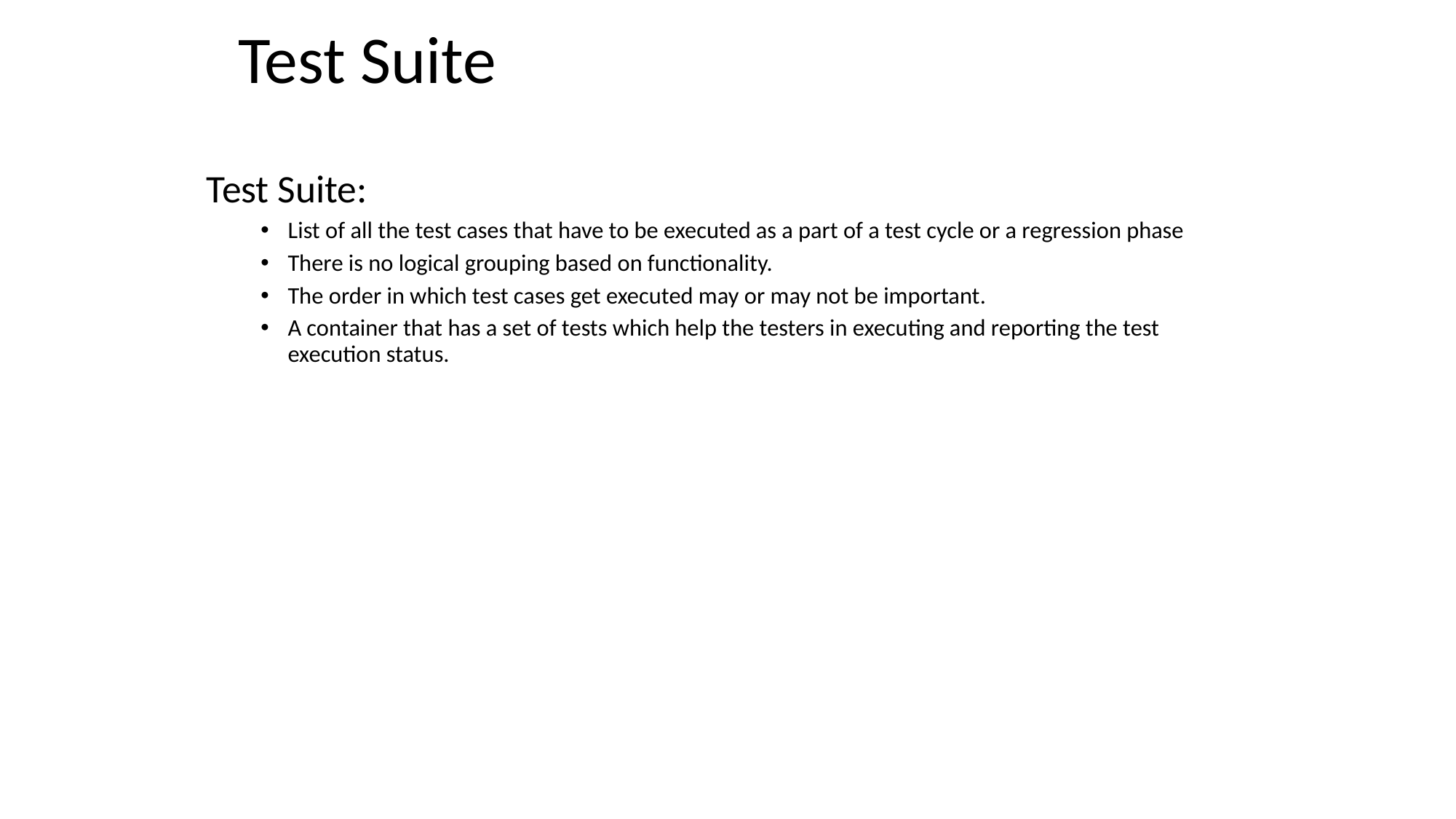

# Test Suite
Test Suite:
List of all the test cases that have to be executed as a part of a test cycle or a regression phase
There is no logical grouping based on functionality.
The order in which test cases get executed may or may not be important.
A container that has a set of tests which help the testers in executing and reporting the test execution status.
7